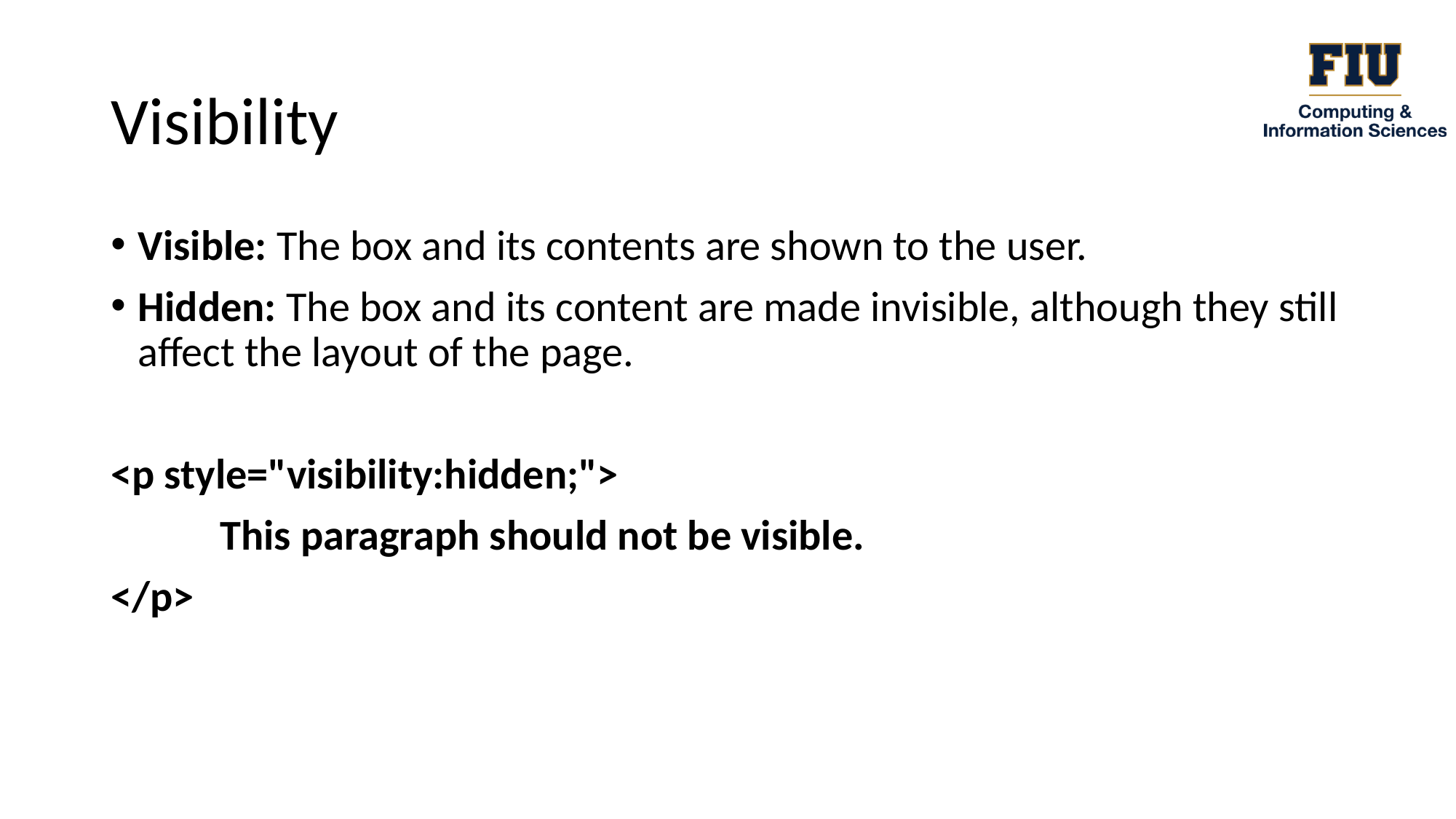

# Visibility
Visible: The box and its contents are shown to the user.
Hidden: The box and its content are made invisible, although they still affect the layout of the page.

<p style="visibility:hidden;">
	This paragraph should not be visible.
</p>